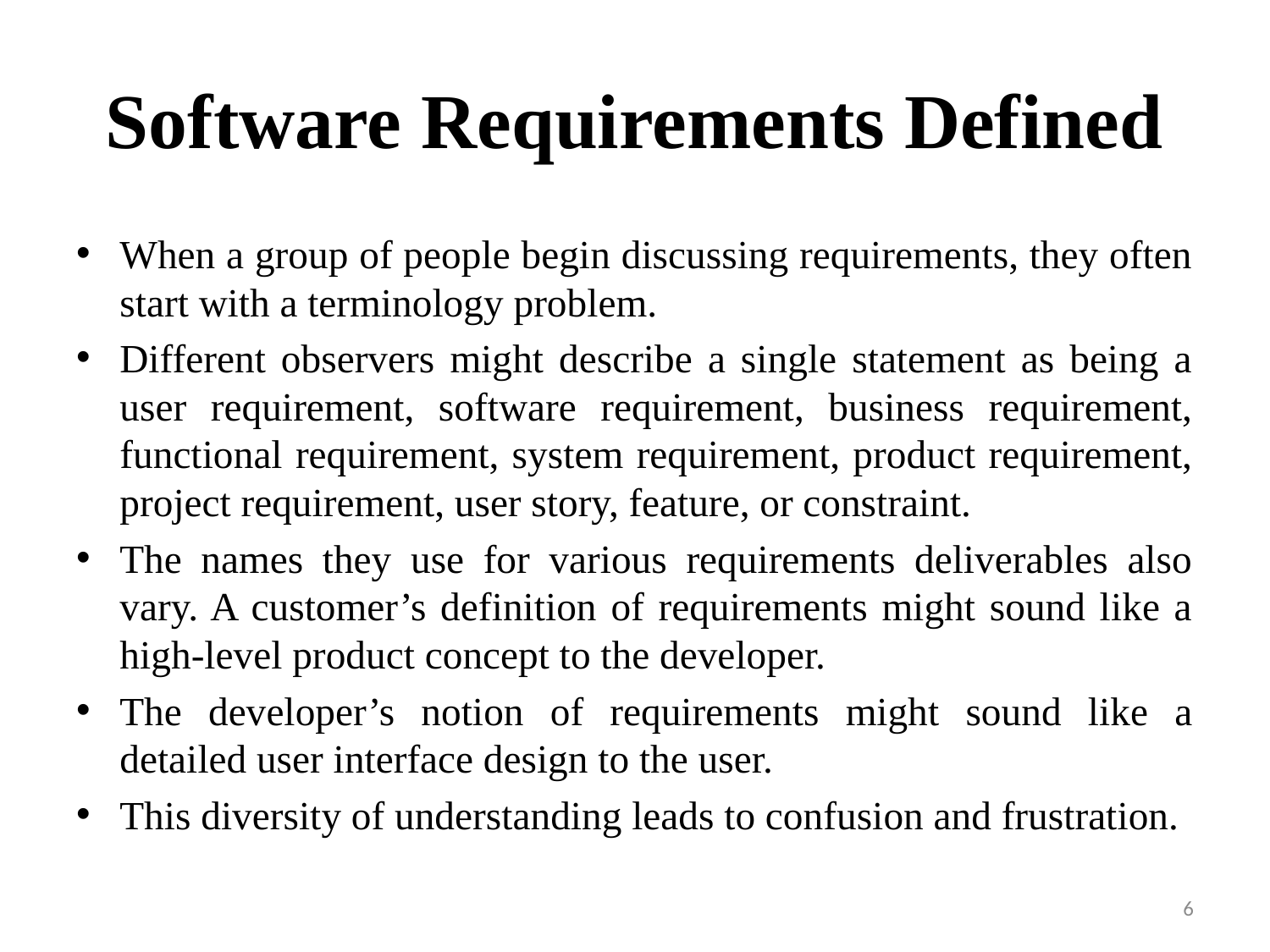

# Software Requirements Defined
When a group of people begin discussing requirements, they often start with a terminology problem.
Different observers might describe a single statement as being a user requirement, software requirement, business requirement, functional requirement, system requirement, product requirement, project requirement, user story, feature, or constraint.
The names they use for various requirements deliverables also vary. A customer’s definition of requirements might sound like a high-level product concept to the developer.
The developer’s notion of requirements might sound like a detailed user interface design to the user.
This diversity of understanding leads to confusion and frustration.
6